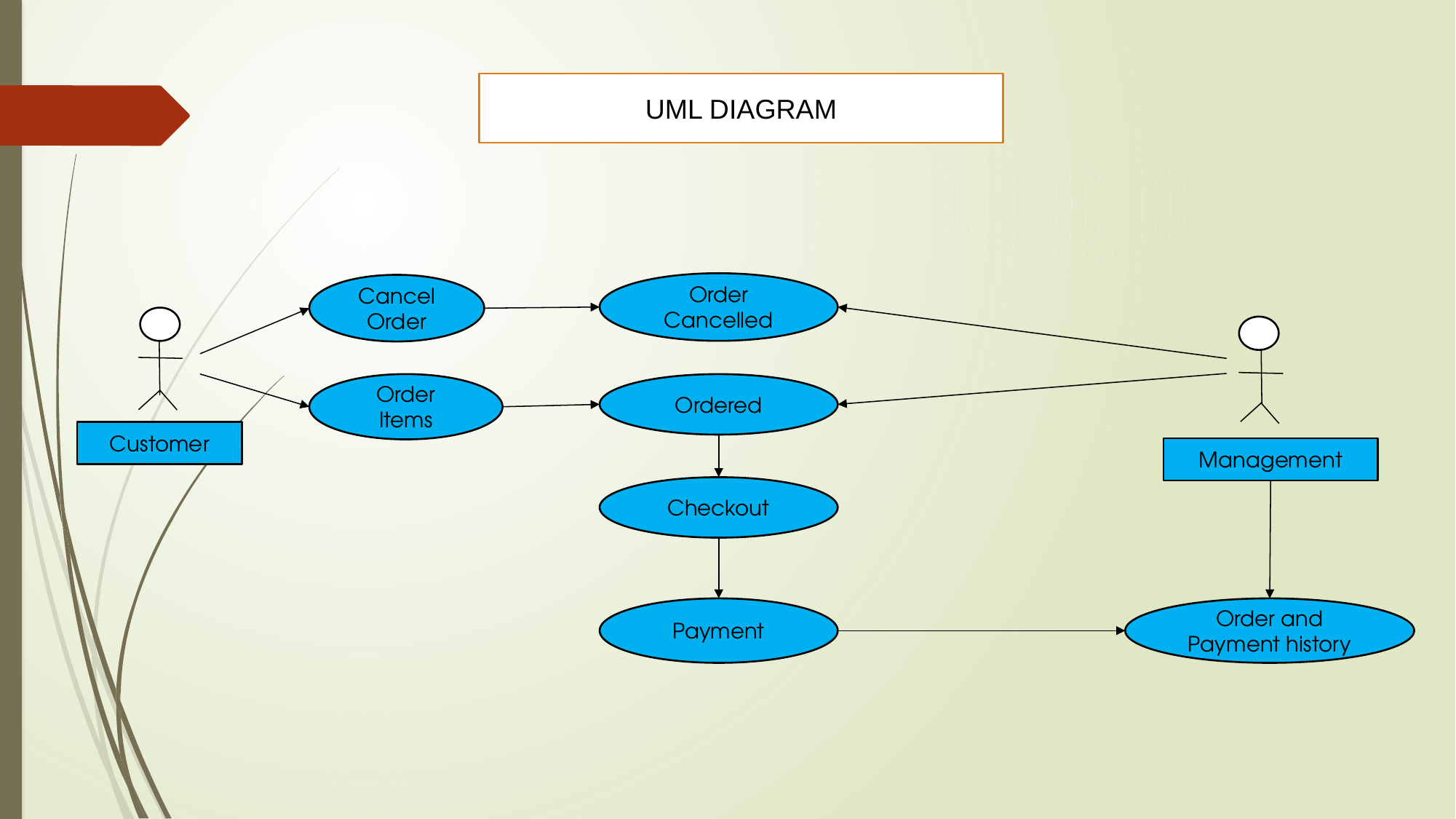

UML DIAGRAM
Order Cancelled
Cancel Order

Order Items
Ordered
Customer
Management
Checkout
Payment
Order and Payment history